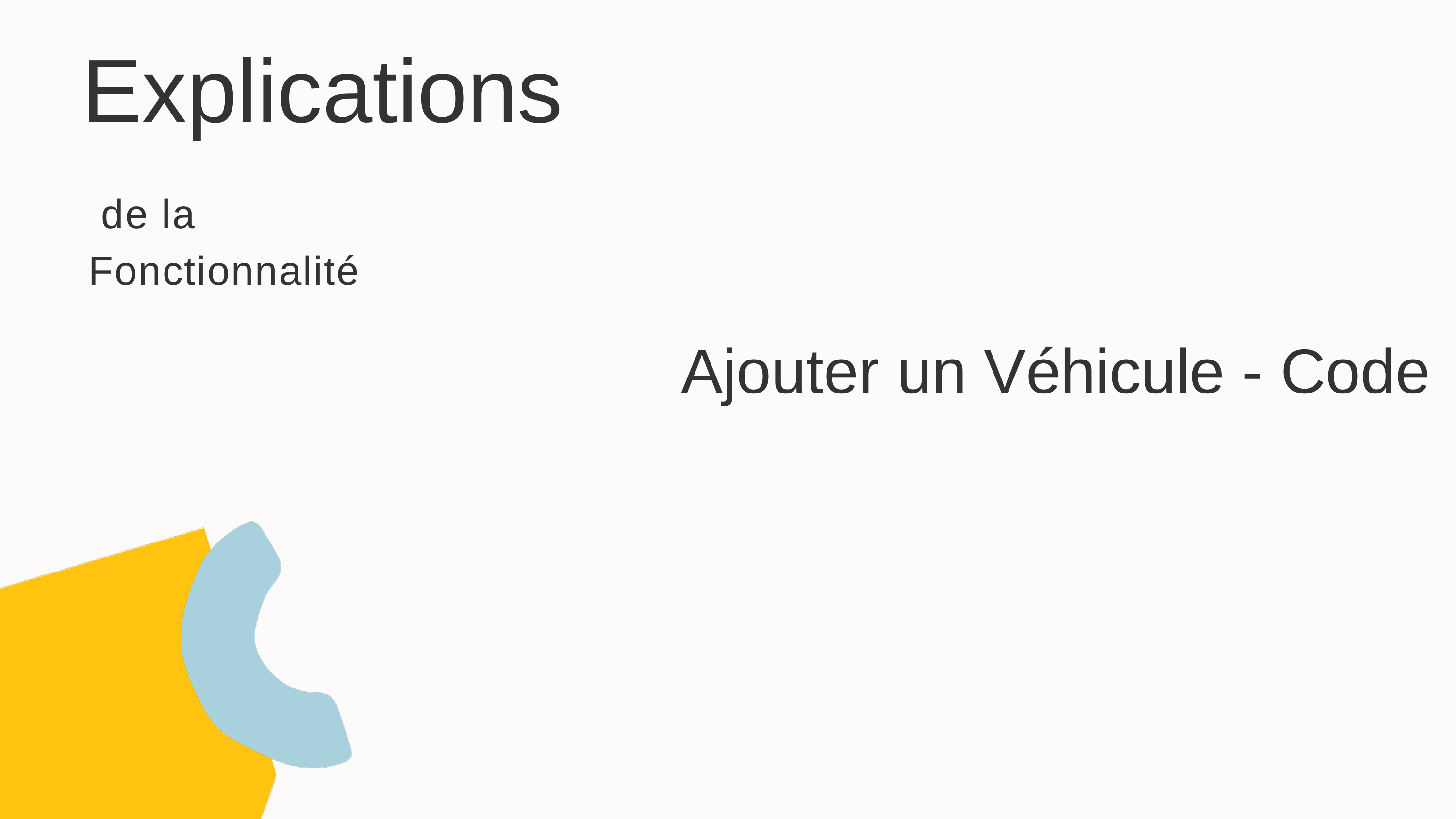

Explications
 de la Fonctionnalité
Ajouter un Véhicule - Code